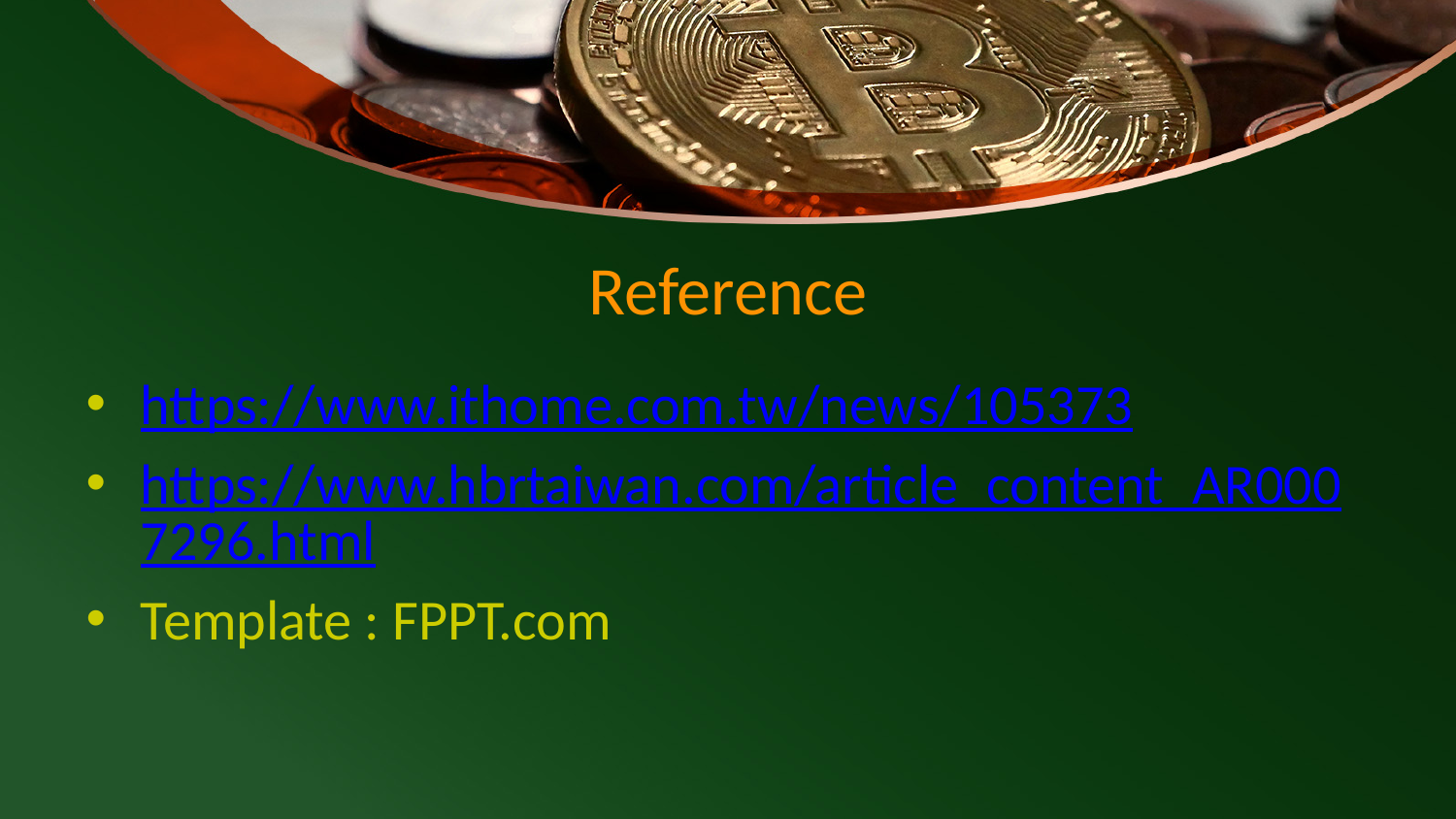

# Reference
https://www.ithome.com.tw/news/105373
https://www.hbrtaiwan.com/article_content_AR0007296.html
Template : FPPT.com